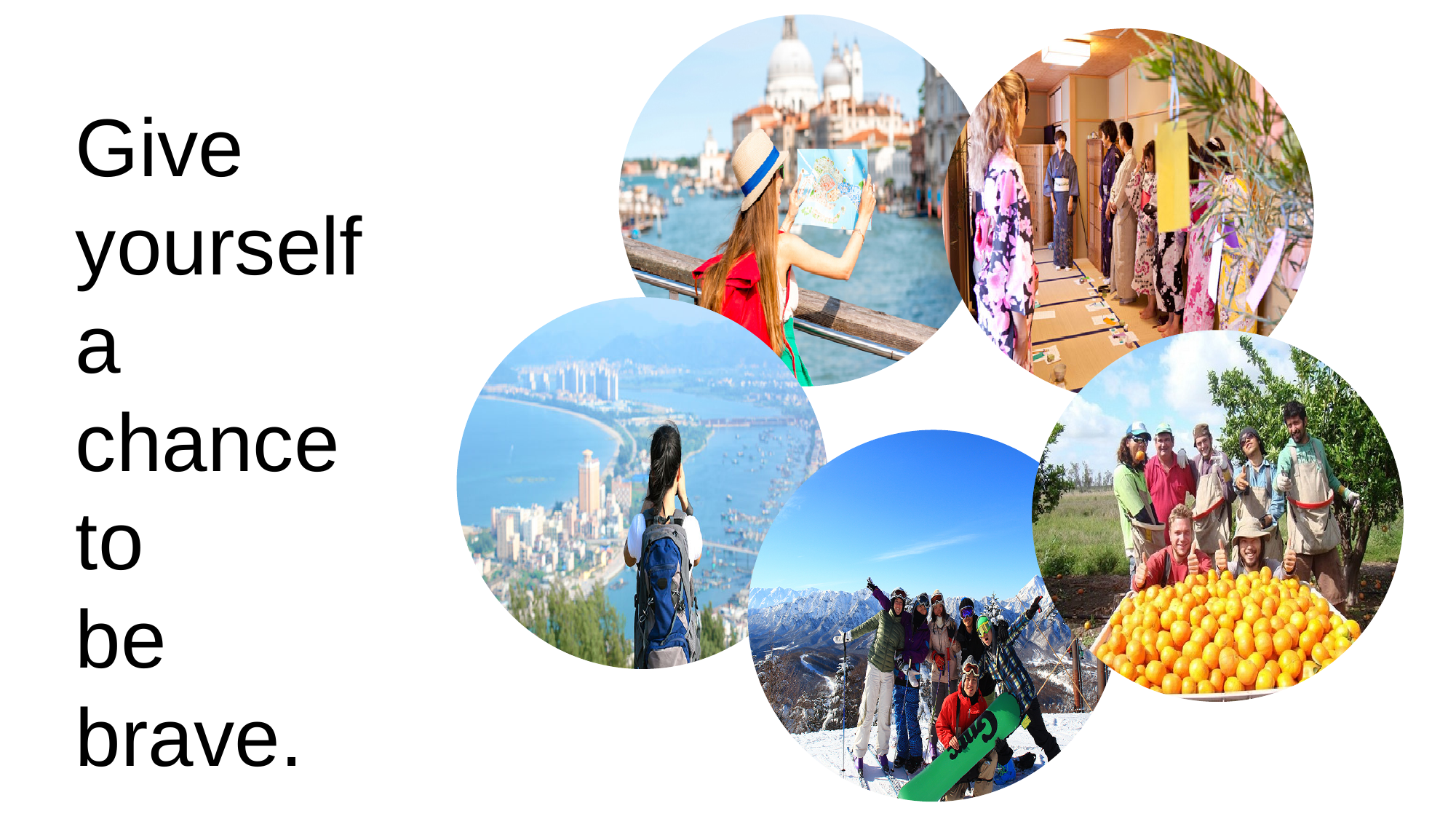

Give
yourself
a chance
to
be
brave.